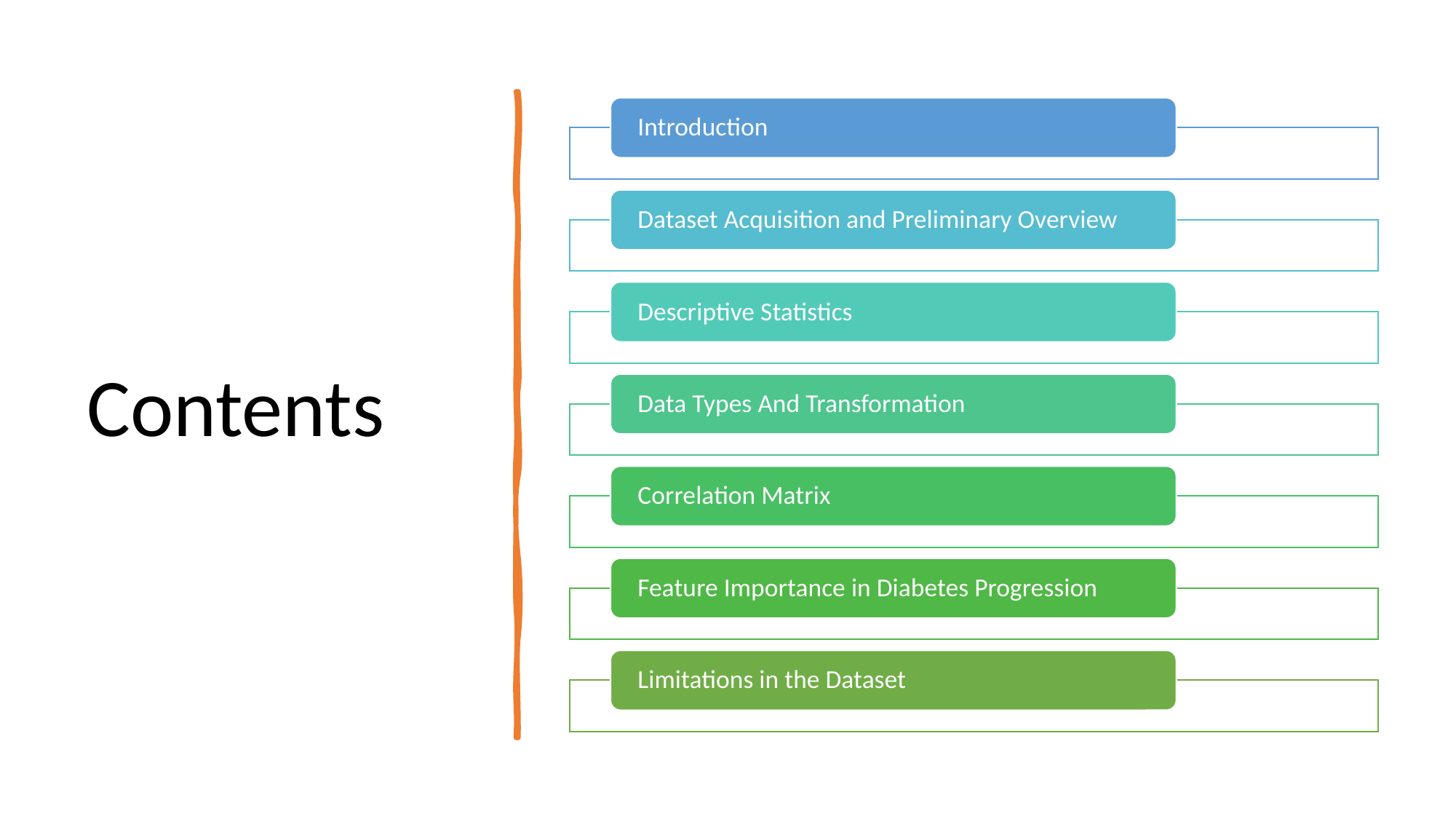

# Contents
Introduction
Dataset Acquisition and Preliminary Overview
Descriptive Statistics
Data Types And Transformation
Correlation Matrix
Feature Importance in Diabetes Progression
Limitations in the Dataset